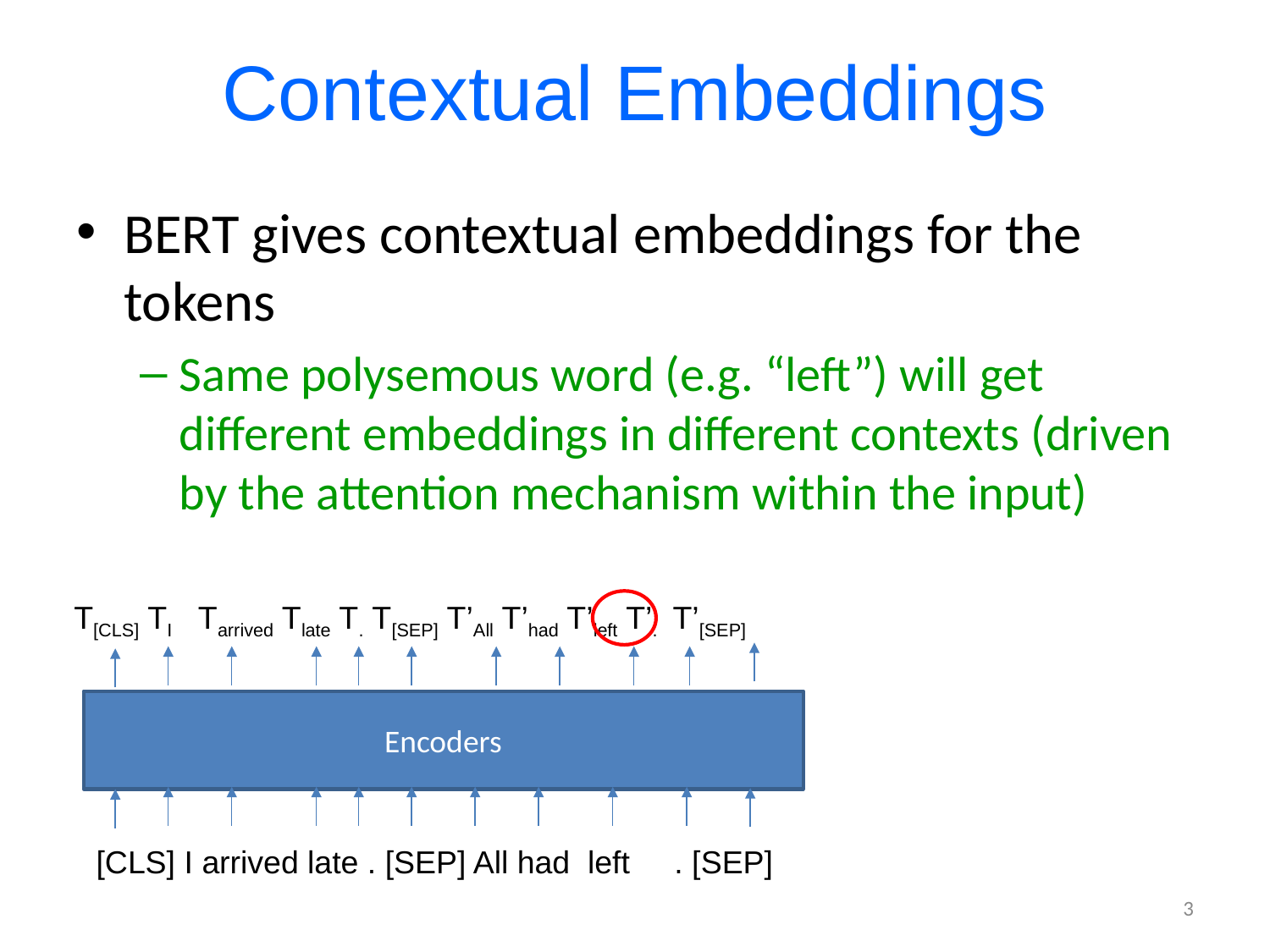

# Contextual Embeddings
BERT gives contextual embeddings for the tokens
Same polysemous word (e.g. “left”) will get different embeddings in different contexts (driven by the attention mechanism within the input)

T[CLS] TI   Tarrived Tlate T. T[SEP] T’All T’had T’left T’.   T’[SEP]

Encoders
[CLS] I arrived late . [SEP] All had  left     . [SEP]
3